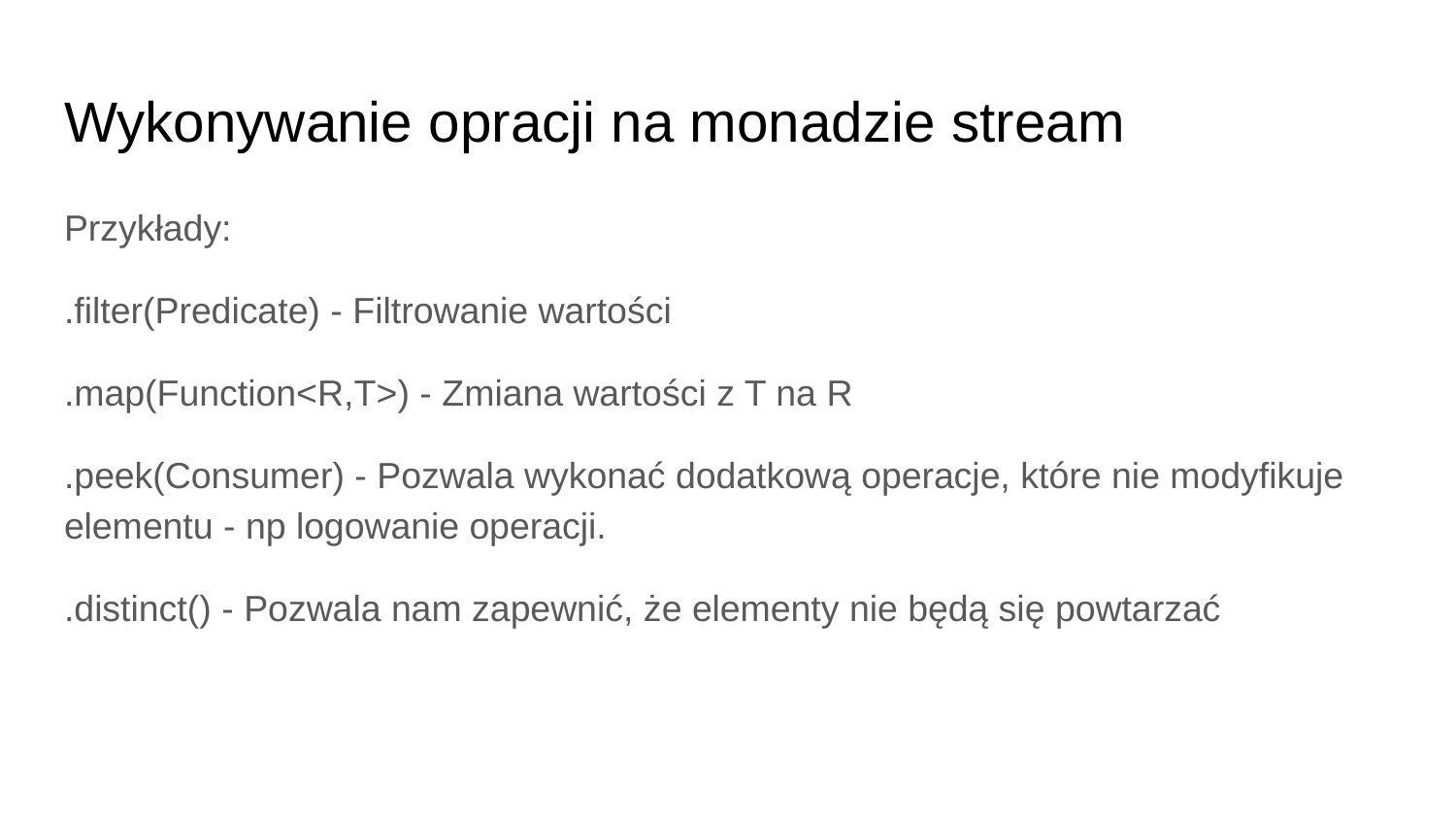

# Wykonywanie opracji na monadzie stream
Przykłady:
.filter(Predicate) - Filtrowanie wartości
.map(Function<R,T>) - Zmiana wartości z T na R
.peek(Consumer) - Pozwala wykonać dodatkową operacje, które nie modyfikuje elementu - np logowanie operacji.
.distinct() - Pozwala nam zapewnić, że elementy nie będą się powtarzać